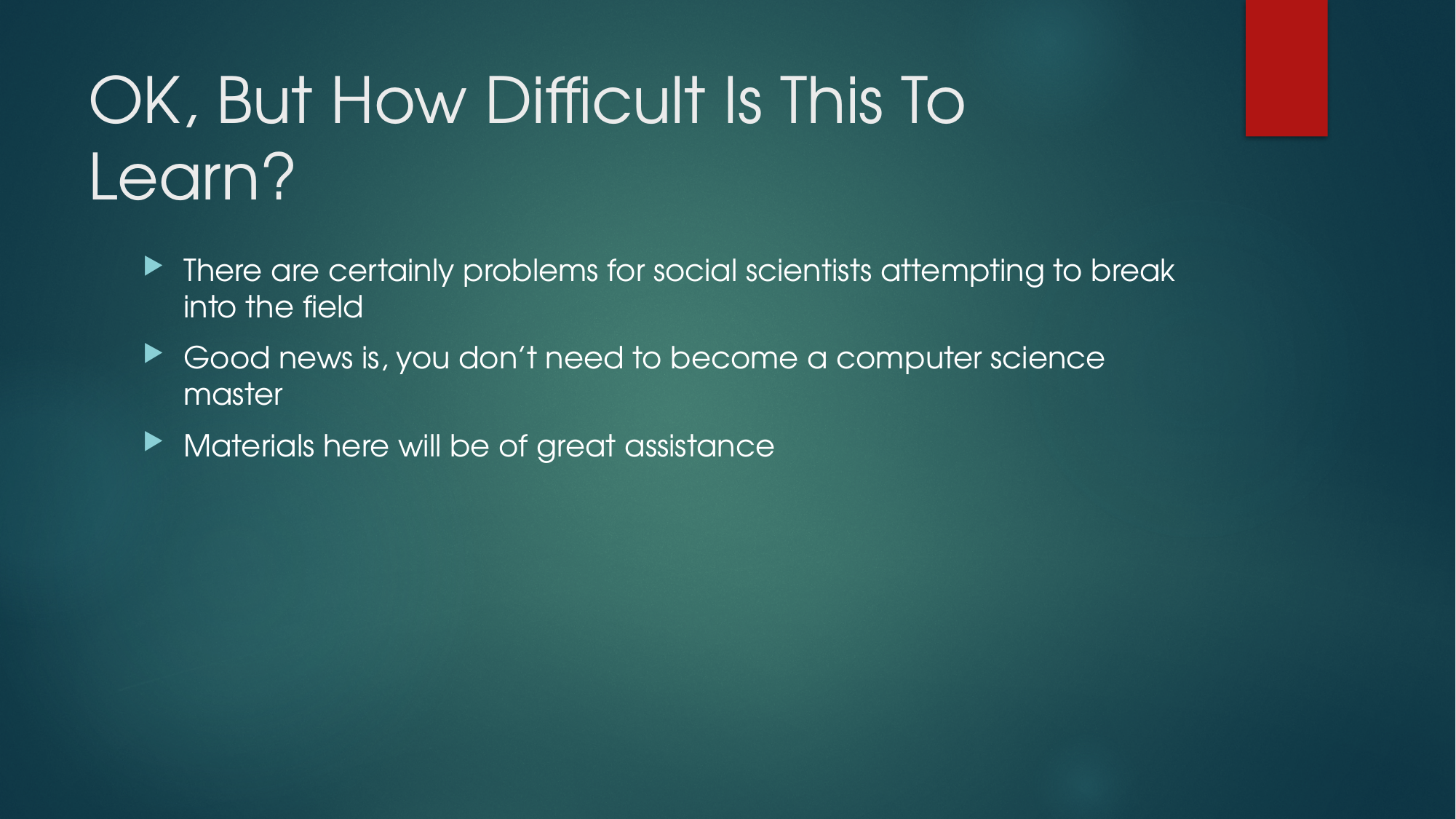

# OK, But How Difficult Is This To Learn?
There are certainly problems for social scientists attempting to break into the field
Good news is, you don’t need to become a computer science master
Materials here will be of great assistance